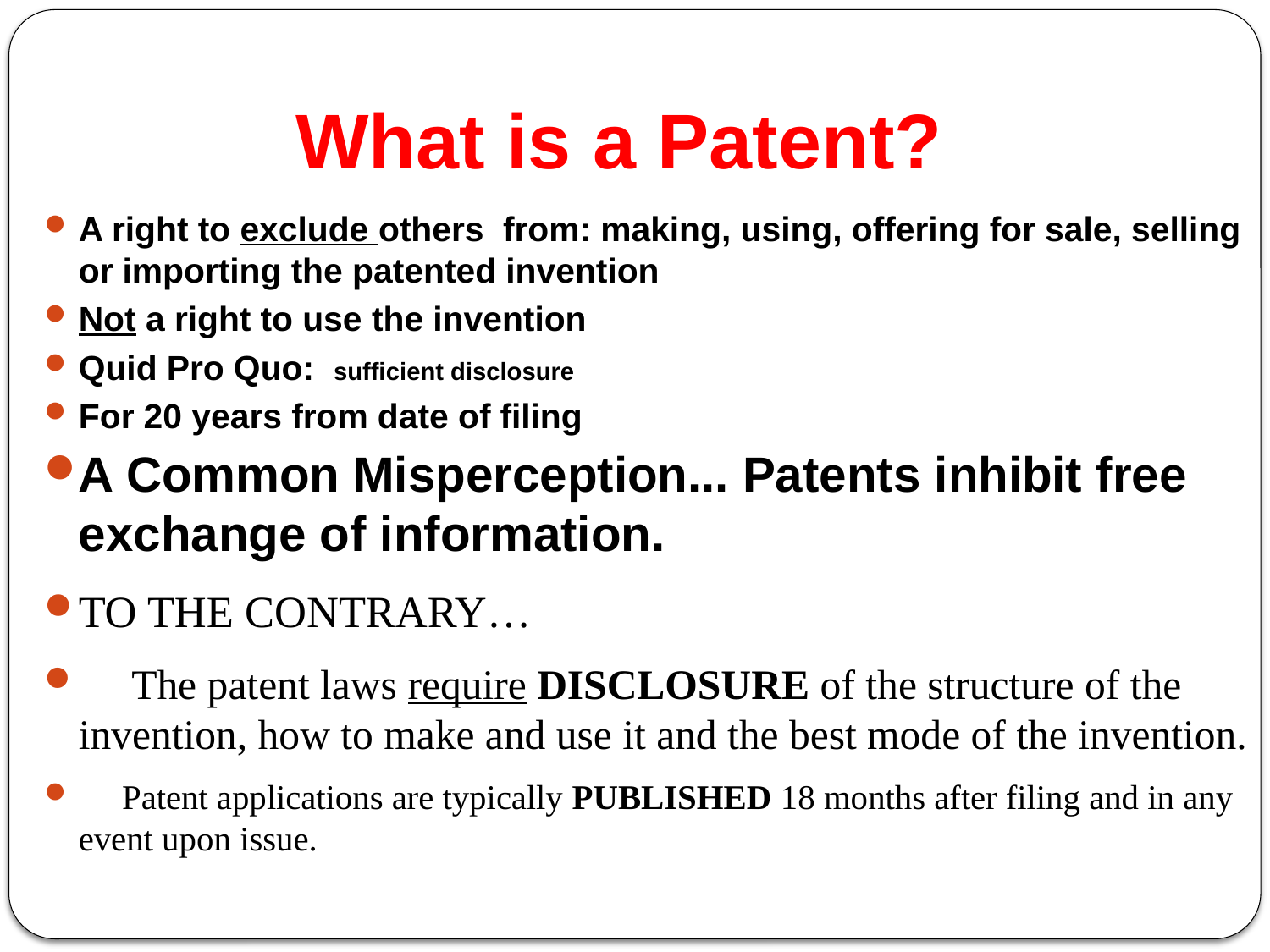

# What is a Patent?
A right to exclude others  from: making, using, offering for sale, selling or importing the patented invention
Not a right to use the invention
Quid Pro Quo:  sufficient disclosure
For 20 years from date of filing
A Common Misperception... Patents inhibit free exchange of information.
TO THE CONTRARY…
     The patent laws require DISCLOSURE of the structure of the invention, how to make and use it and the best mode of the invention.
     Patent applications are typically PUBLISHED 18 months after filing and in any event upon issue.